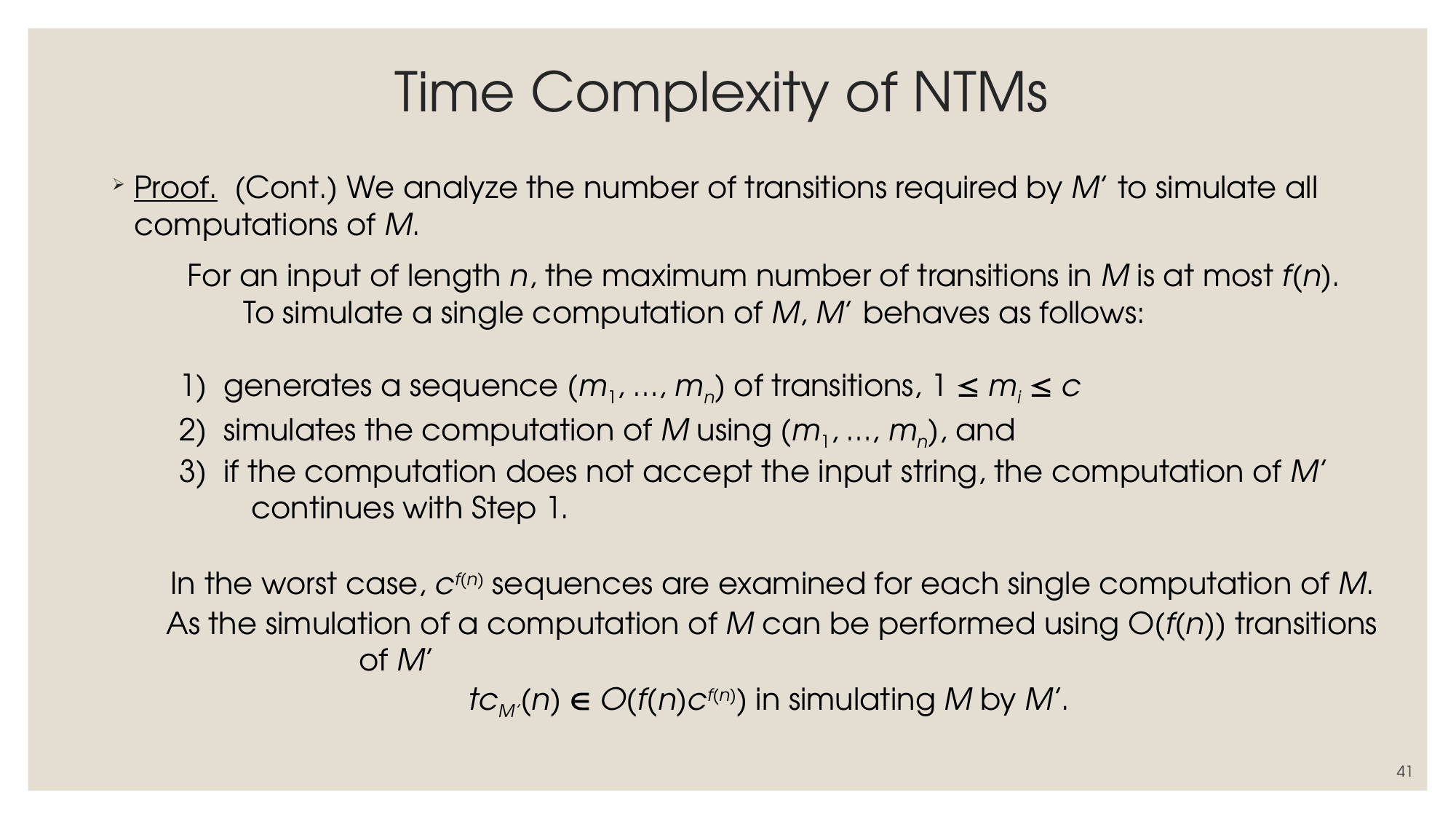

# Time Complexity of NTMs
Proof.  (Cont.) We analyze the number of transitions required by M’ to simulate all 	computations of M.
         For an input of length n, the maximum number of transitions in M is at most f(n). 	To simulate a single computation of M, M’ behaves as follows:

        1)  generates a sequence (m1, …, mn) of transitions, 1 ≤ mi ≤ c
        2)  simulates the computation of M using (m1, …, mn), and
        3)  if the computation does not accept the input string, the computation of M’ 	 continues with Step 1.

       In the worst case, cf(n) sequences are examined for each single computation of M.
	   As the simulation of a computation of M can be performed using O(f(n)) transitions               	of M’
				tcM’(n) ∈ O(f(n)cf(n)) in simulating M by M’.
41